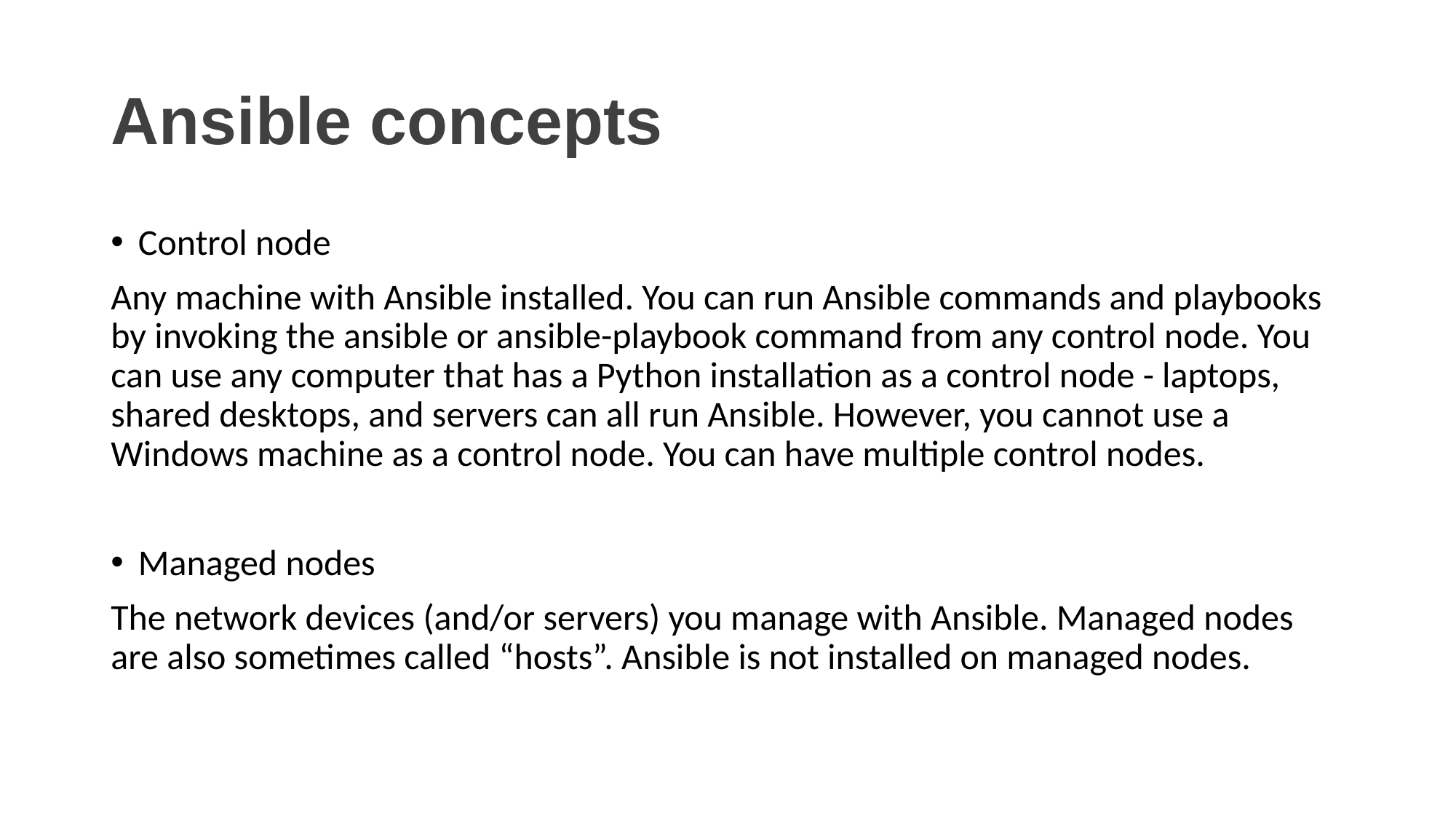

# Ansible concepts
Control node
Any machine with Ansible installed. You can run Ansible commands and playbooks by invoking the ansible or ansible-playbook command from any control node. You can use any computer that has a Python installation as a control node - laptops, shared desktops, and servers can all run Ansible. However, you cannot use a Windows machine as a control node. You can have multiple control nodes.

Managed nodes
The network devices (and/or servers) you manage with Ansible. Managed nodes are also sometimes called “hosts”. Ansible is not installed on managed nodes.